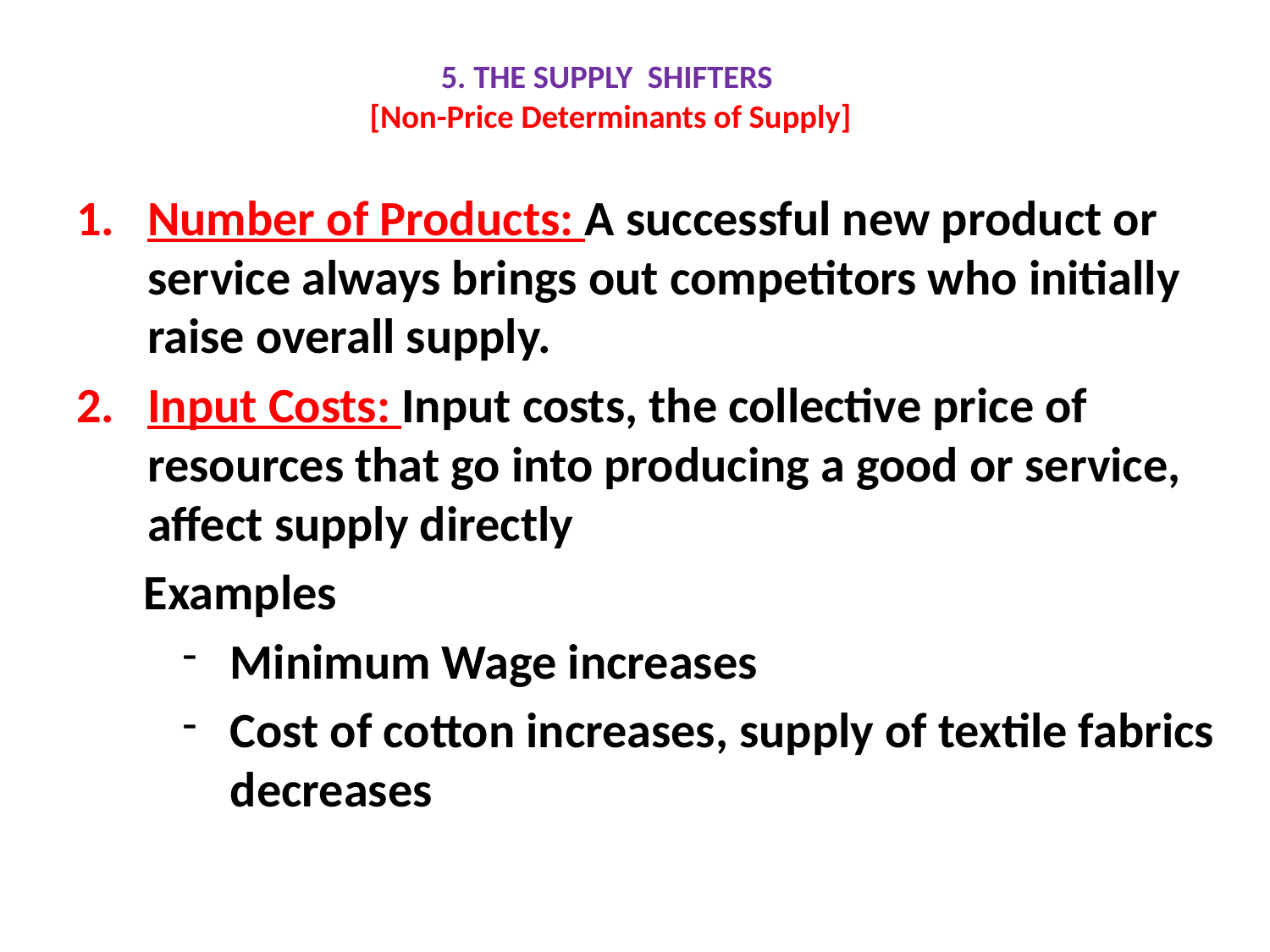

# 5. THE SUPPLY  SHIFTERS [Non-Price Determinants of Supply]
Number of Products: A successful new product or service always brings out competitors who initially raise overall supply.
Input Costs: Input costs, the collective price of resources that go into producing a good or service, affect supply directly
      Examples
Minimum Wage increases
Cost of cotton increases, supply of textile fabrics decreases